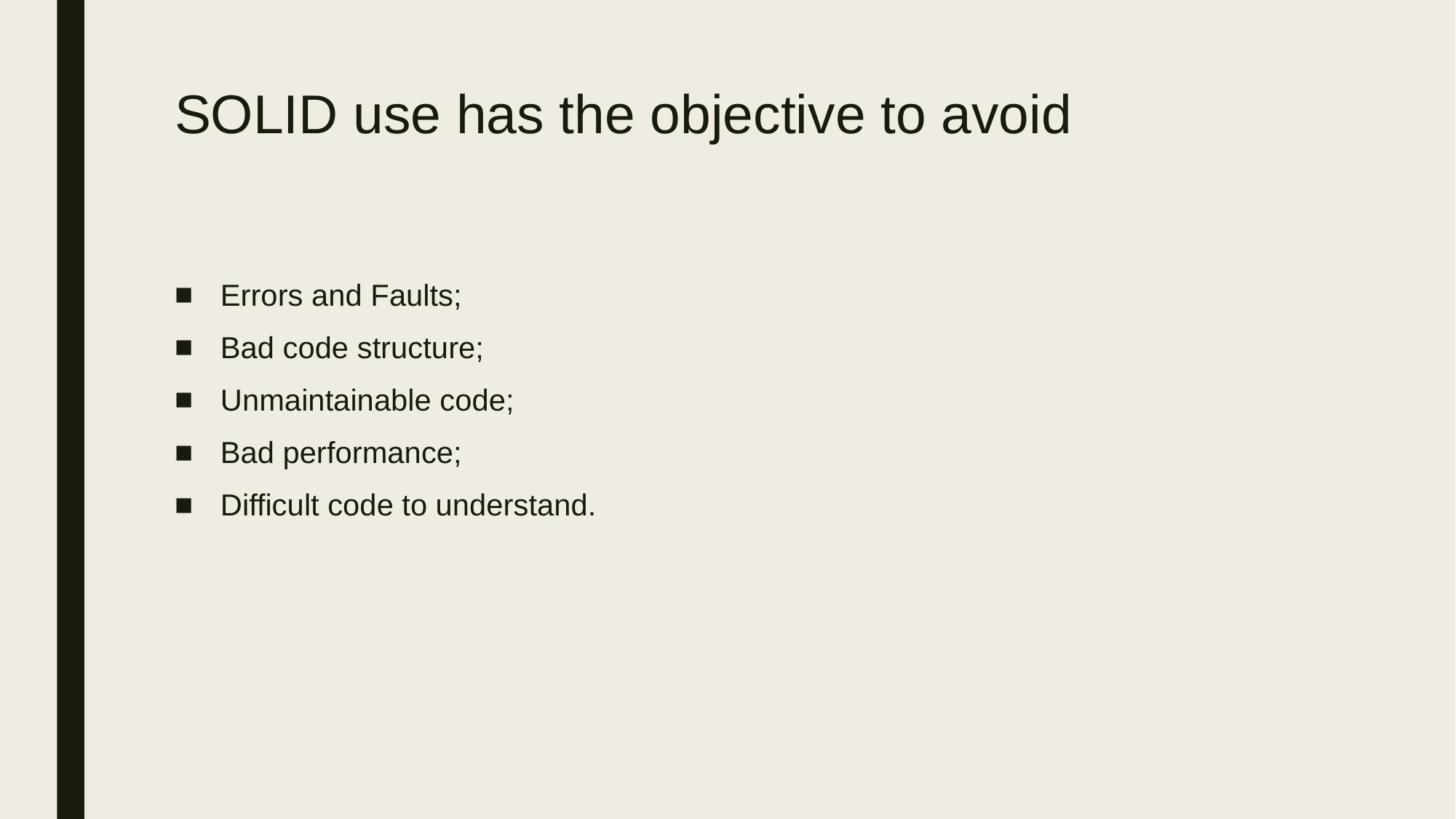

# SOLID use has the objective to avoid
Errors and Faults;
Bad code structure;
Unmaintainable code;
Bad performance;
Difficult code to understand.